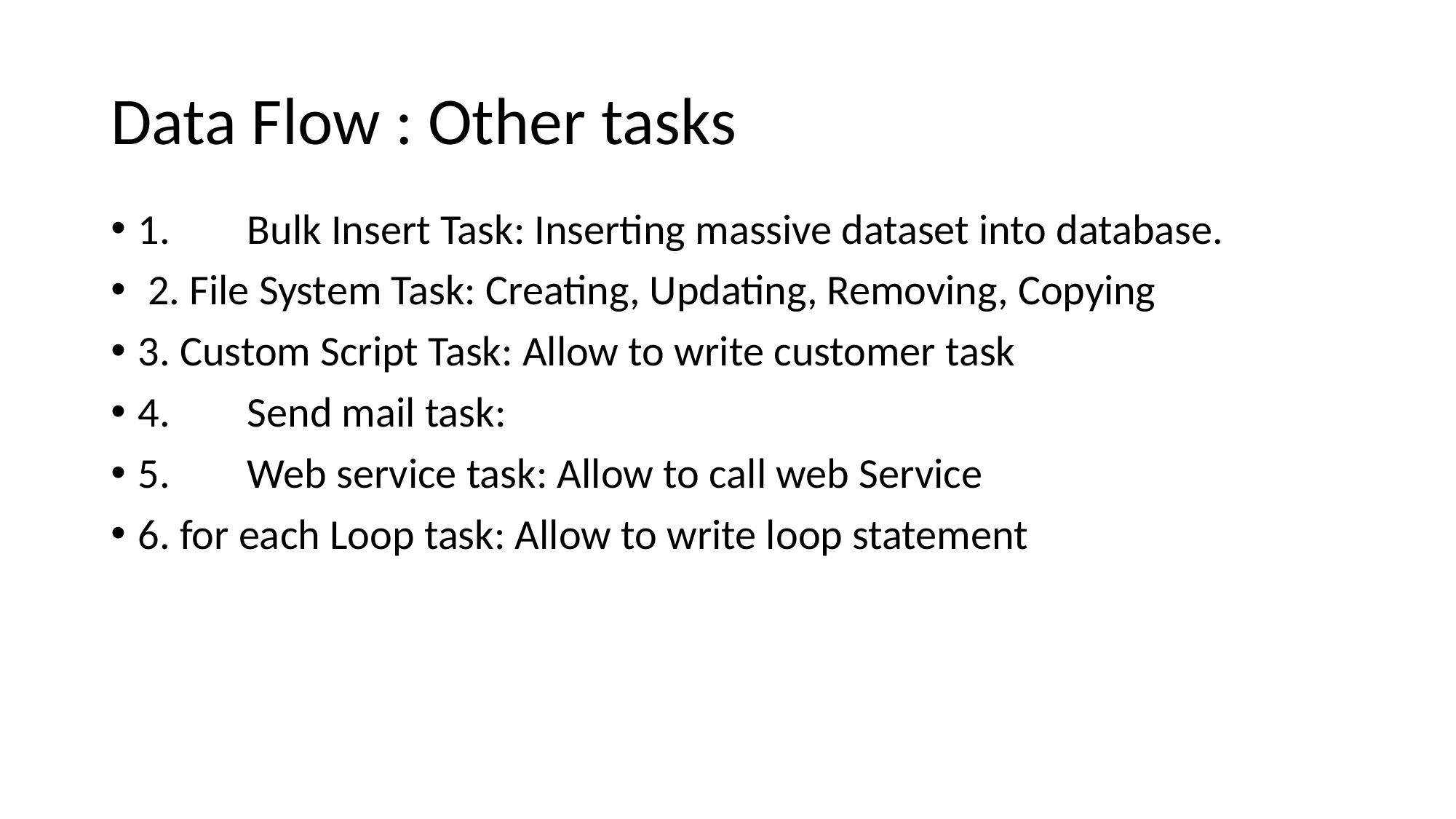

# Data Flow : Other tasks
1.	Bulk Insert Task: Inserting massive dataset into database.
 2. File System Task: Creating, Updating, Removing, Copying
3. Custom Script Task: Allow to write customer task
4.	Send mail task:
5.	Web service task: Allow to call web Service
6. for each Loop task: Allow to write loop statement